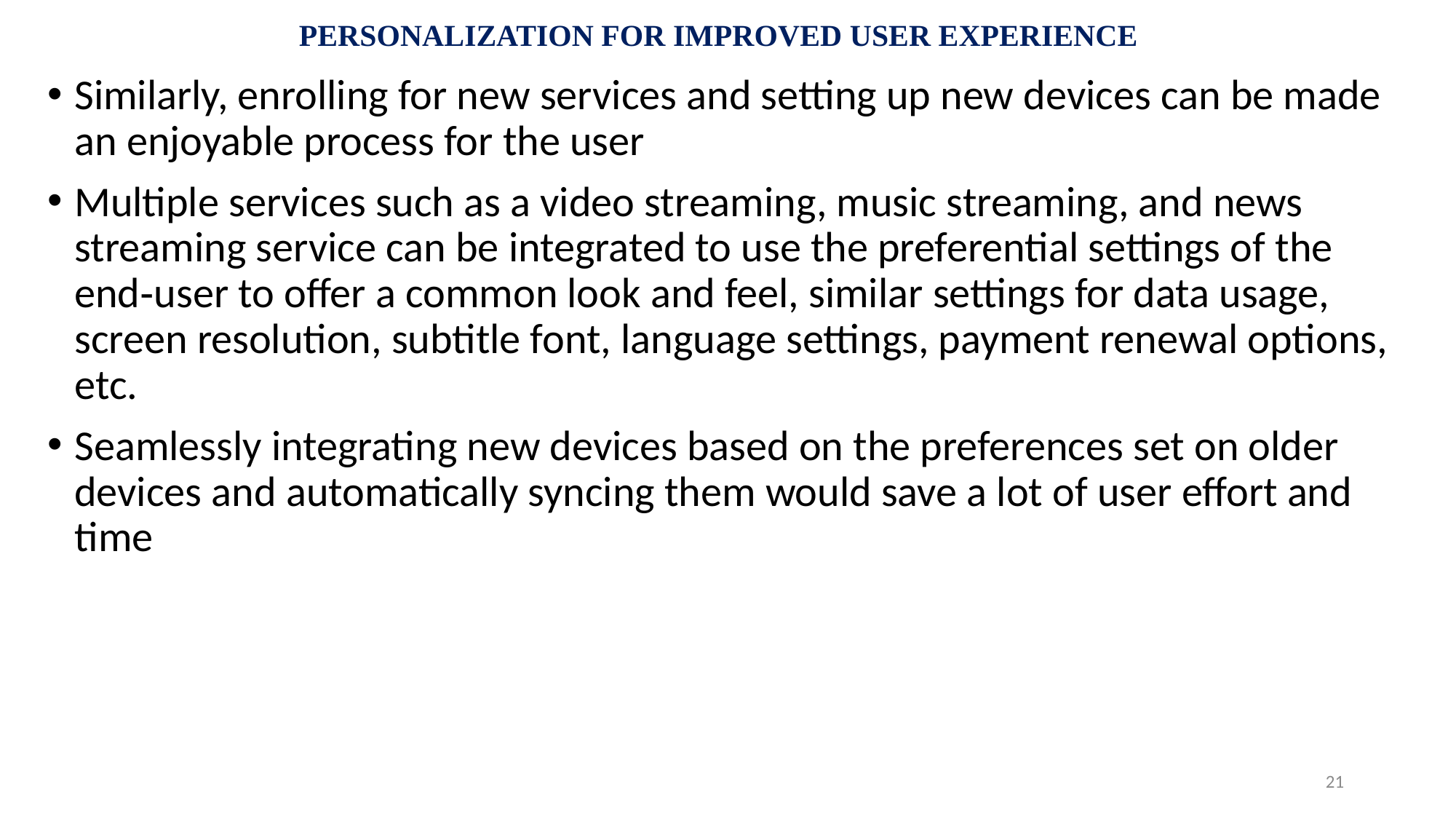

# PERSONALIZATION FOR IMPROVED USER EXPERIENCE
Similarly, enrolling for new services and setting up new devices can be made an enjoyable process for the user
Multiple services such as a video streaming, music streaming, and news streaming service can be integrated to use the preferential settings of the end‐user to offer a common look and feel, similar settings for data usage, screen resolution, subtitle font, language settings, payment renewal options, etc.
Seamlessly integrating new devices based on the preferences set on older devices and automatically syncing them would save a lot of user effort and time
21